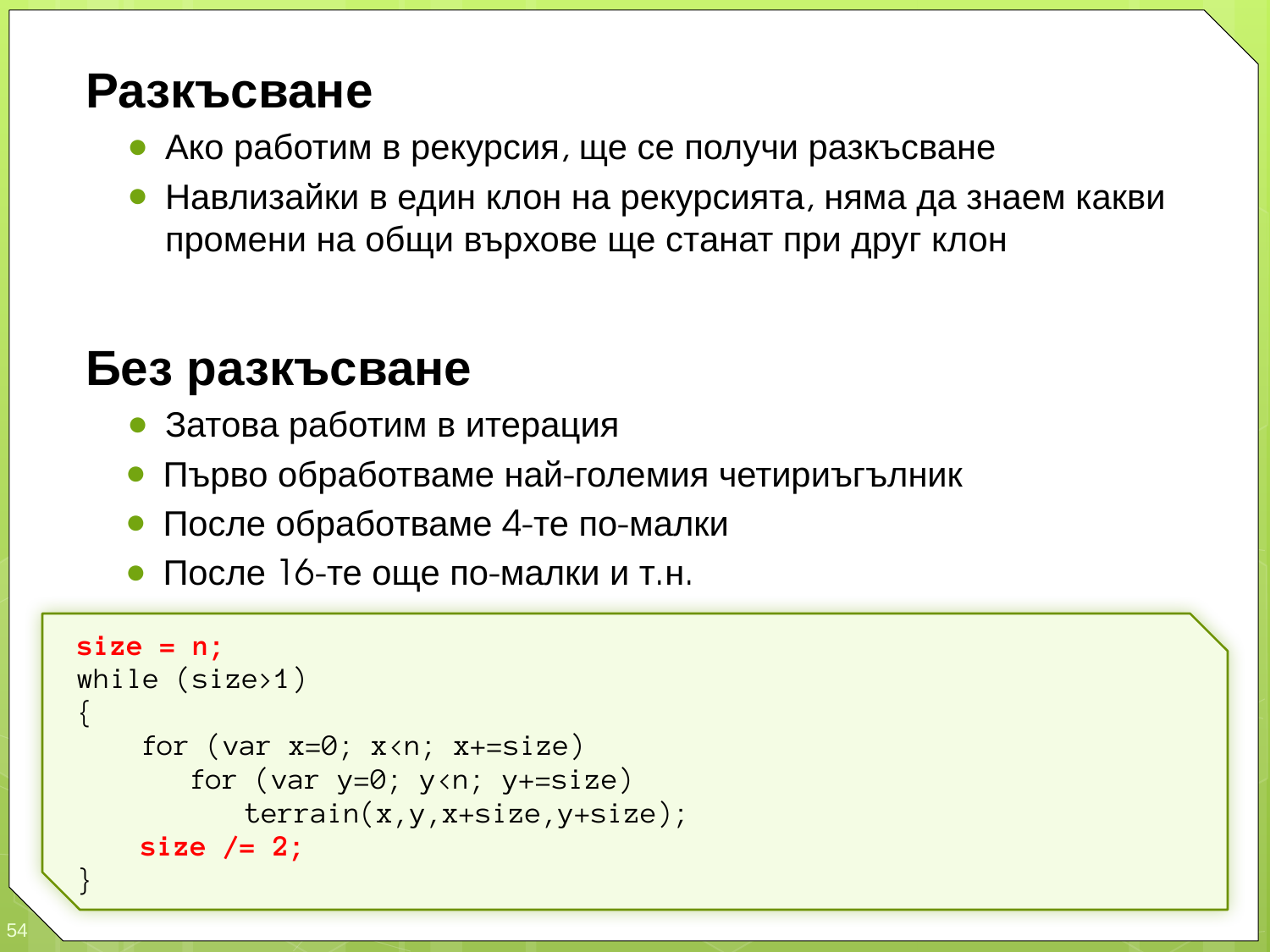

Разкъсване
Ако работим в рекурсия, ще се получи разкъсване
Навлизайки в един клон на рекурсията, няма да знаем какви промени на общи върхове ще станат при друг клон

Без разкъсване
Затова работим в итерация
Първо обработваме най-големия четириъгълник
После обработваме 4-те по-малки
После 16-те още по-малки и т.н.
size = n;
while (size>1)
{
	for (var x=0; x<n; x+=size)
		for (var y=0; y<n; y+=size)
			terrain(x,y,x+size,y+size);
	size /= 2;
}